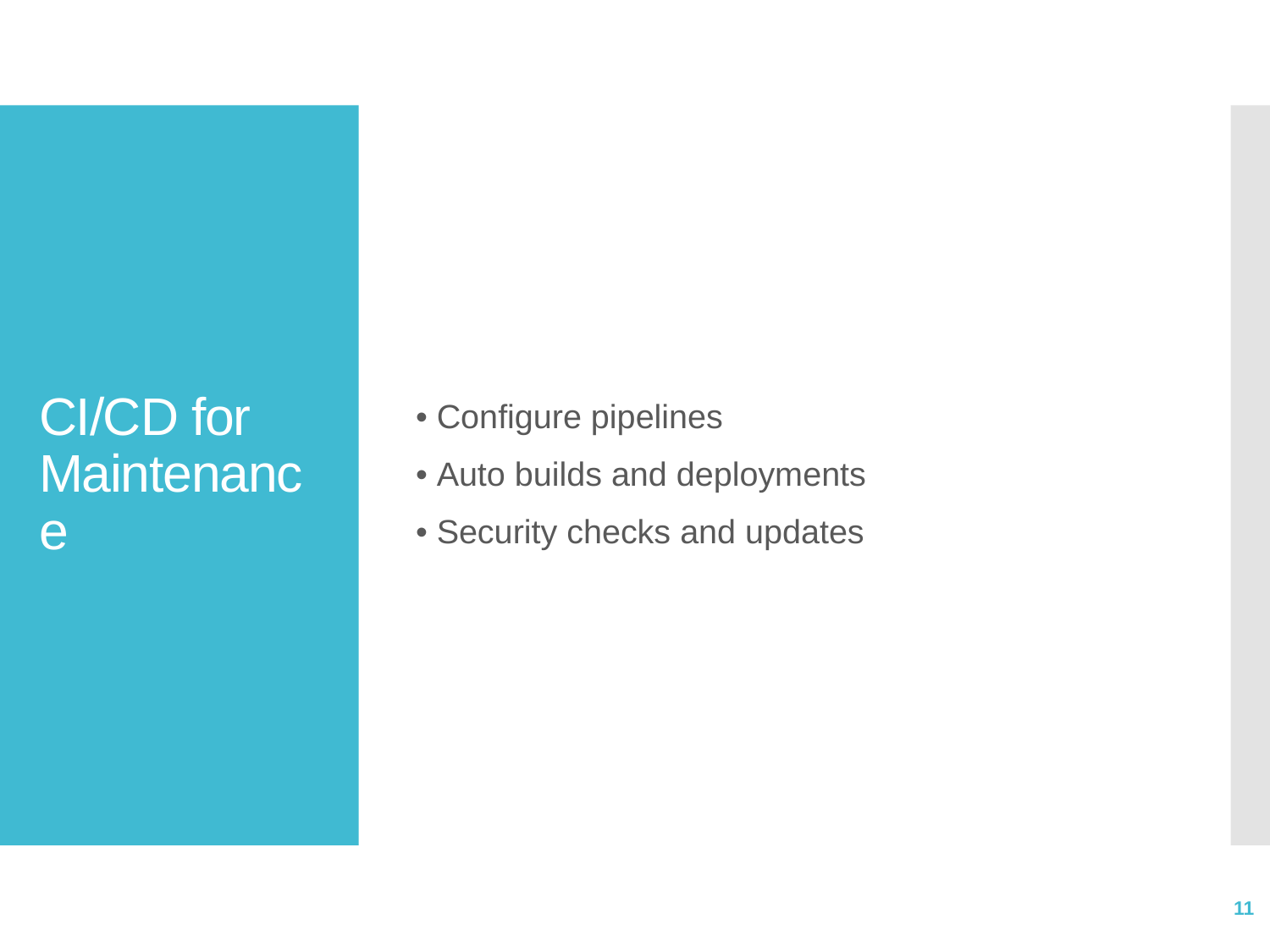

• Configure pipelines
• Auto builds and deployments
• Security checks and updates
# CI/CD for Maintenance
11